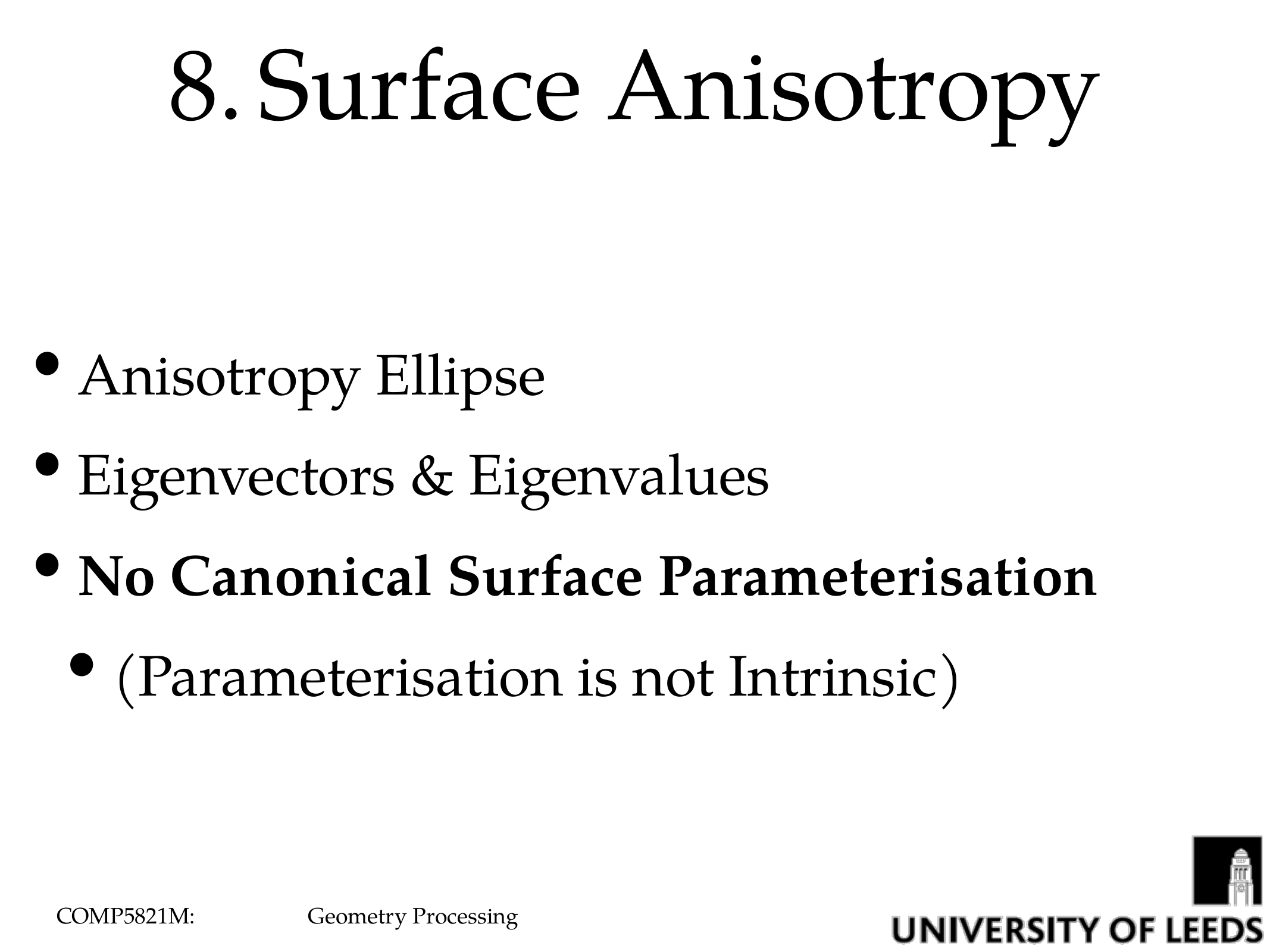

# 8.	Surface Anisotropy
Anisotropy Ellipse
Eigenvectors & Eigenvalues
No Canonical Surface Parameterisation
(Parameterisation is not Intrinsic)